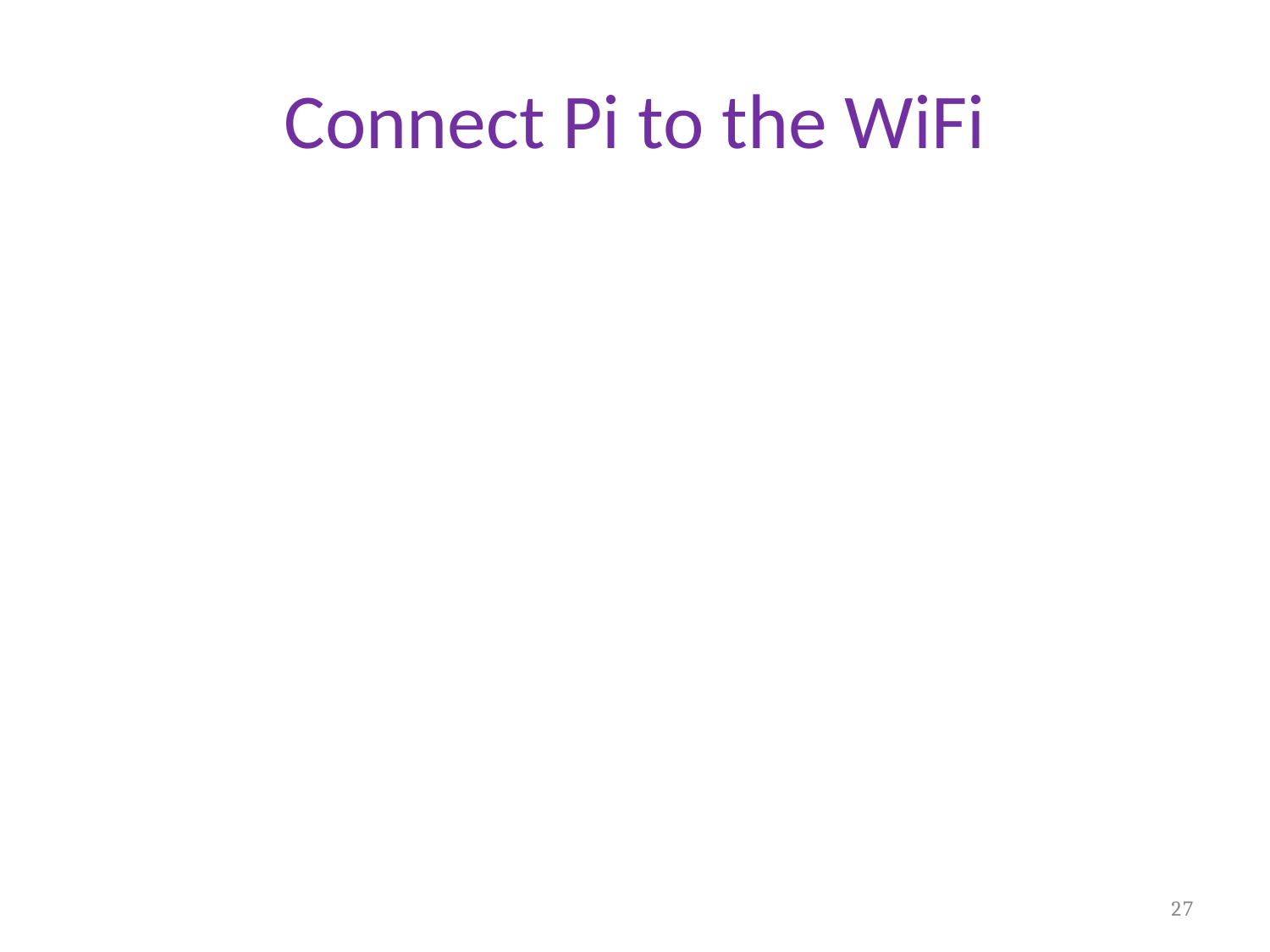

# Connect Pi to the WiFi

27